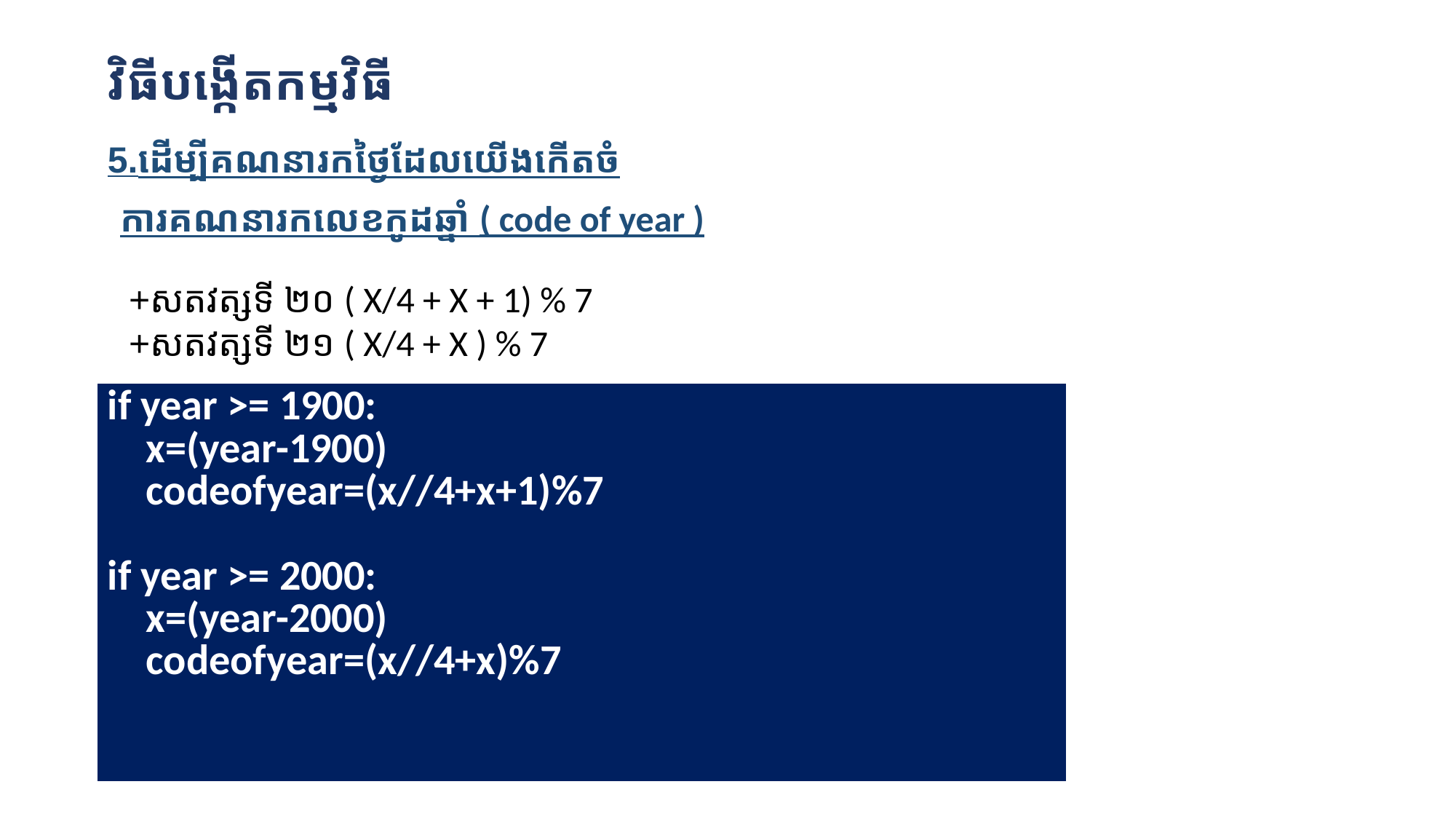

វិធីបង្កើតកម្មវិធី

5.ដើម្បីគណនារកថ្ងៃដែលយើងកើតចំ
ការគណនារកលេខកូដឆ្នាំ ( code of year )
+សតវត្សទី ២០ ( X/4 + X + 1) % 7
+សតវត្សទី ២១ ( X/4 + X ) % 7
| if year >= 1900: x=(year-1900) codeofyear=(x//4+x+1)%7 if year >= 2000: x=(year-2000) codeofyear=(x//4+x)%7 |
| --- |